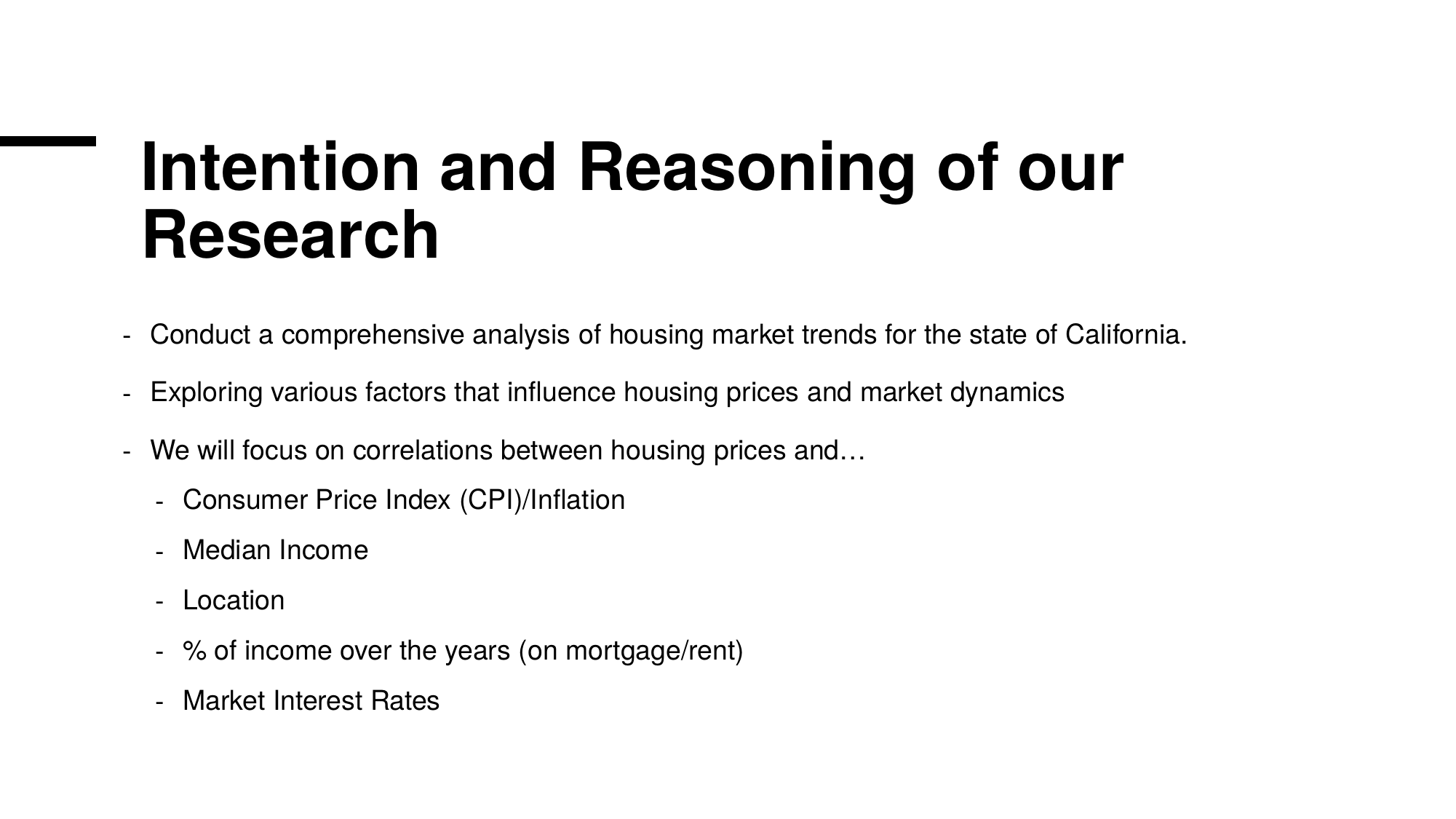

# Intention and Reasoning of our Research
Conduct a comprehensive analysis of housing market trends for the state of California.
Exploring various factors that influence housing prices and market dynamics
We will focus on correlations between housing prices and…
Consumer Price Index (CPI)/Inflation
Median Income
Location
% of income over the years (on mortgage/rent)
Market Interest Rates